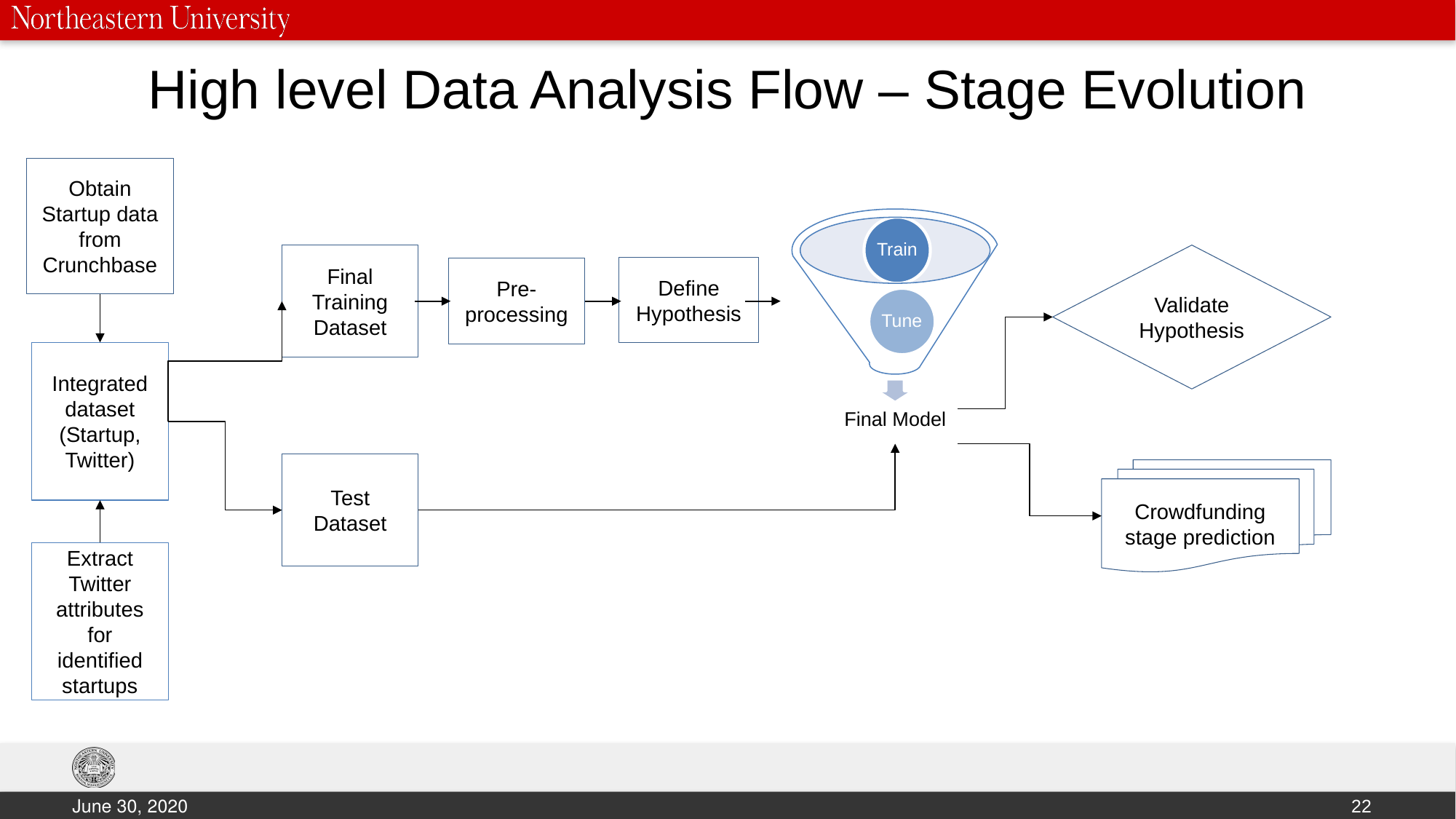

# High level Data Analysis Flow – Stage Evolution
Obtain Startup data from Crunchbase
Final Model
Tune
Train
Final Training Dataset
Validate Hypothesis
Define Hypothesis
Pre-processing
Integrated dataset (Startup, Twitter)
Test Dataset
Crowdfunding stage prediction
Extract Twitter attributes for identified startups
22